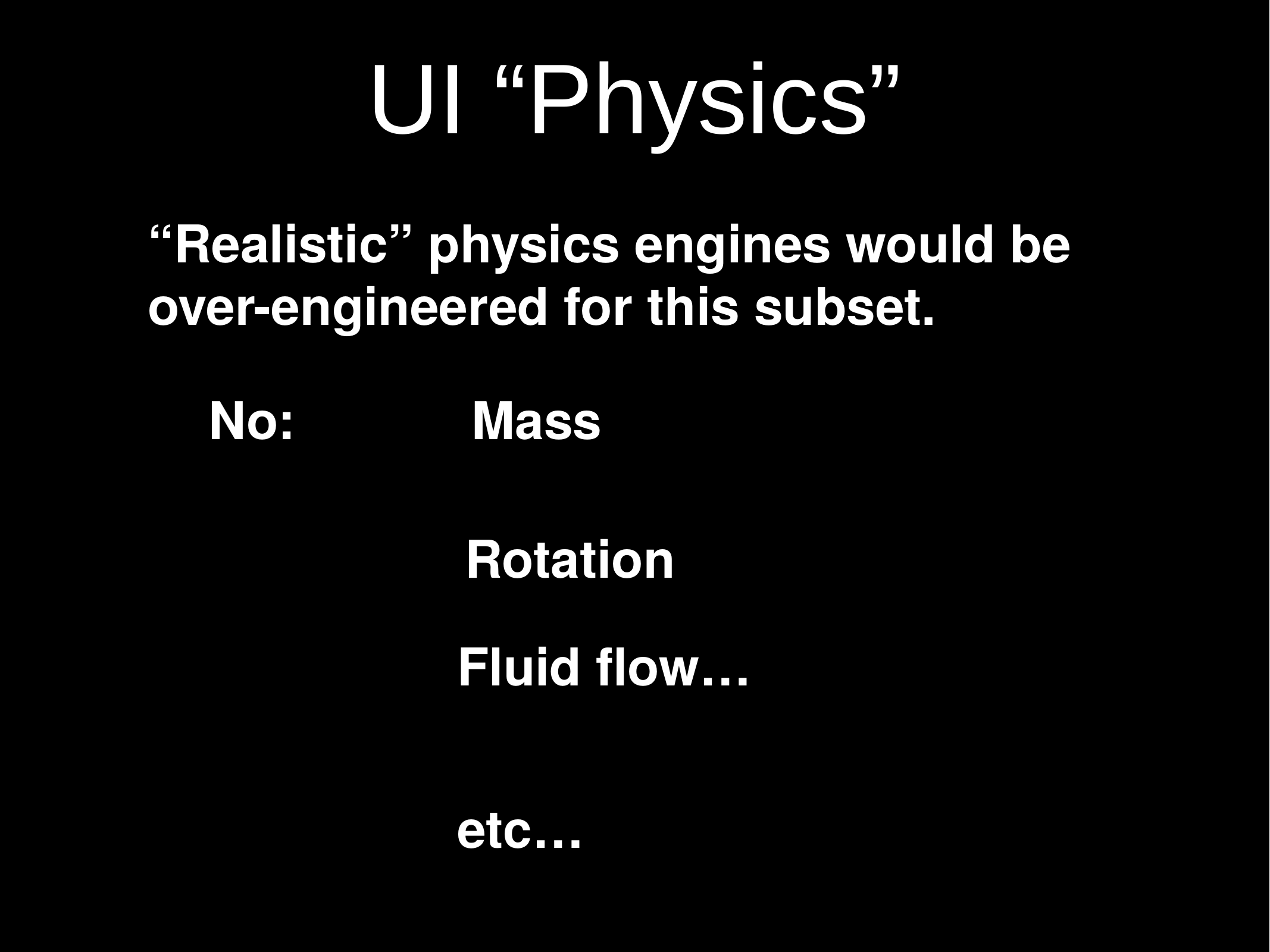

# UI “Physics”
“Realistic” physics engines would be over-engineered for this subset.
No:
Mass
Rotation
Fluid flow…
etc…